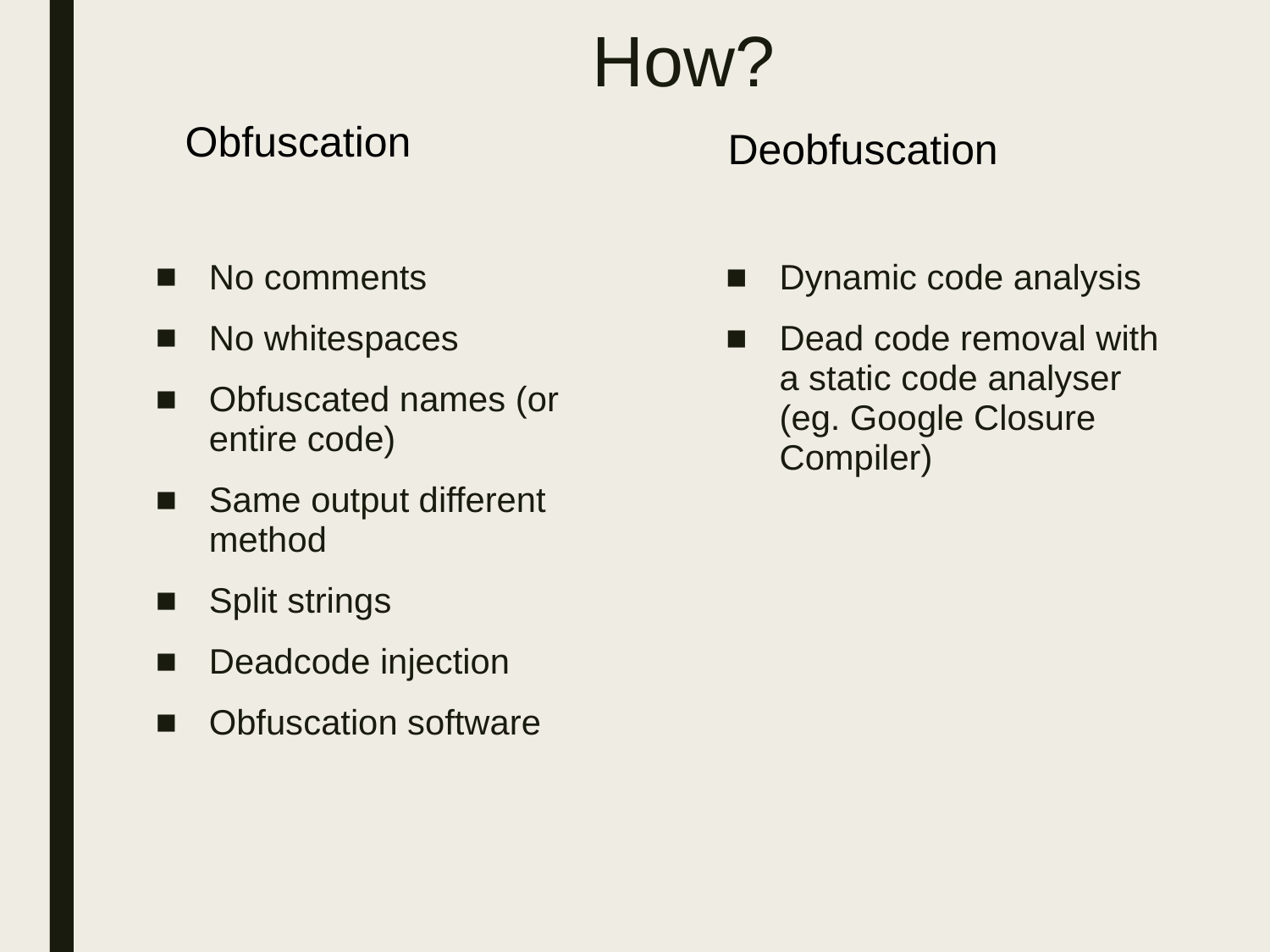

# How?
Obfuscation
Deobfuscation
No comments
No whitespaces
Obfuscated names (or entire code)
Same output different method
Split strings
Deadcode injection
Obfuscation software
Dynamic code analysis
Dead code removal with a static code analyser (eg. Google Closure Compiler)